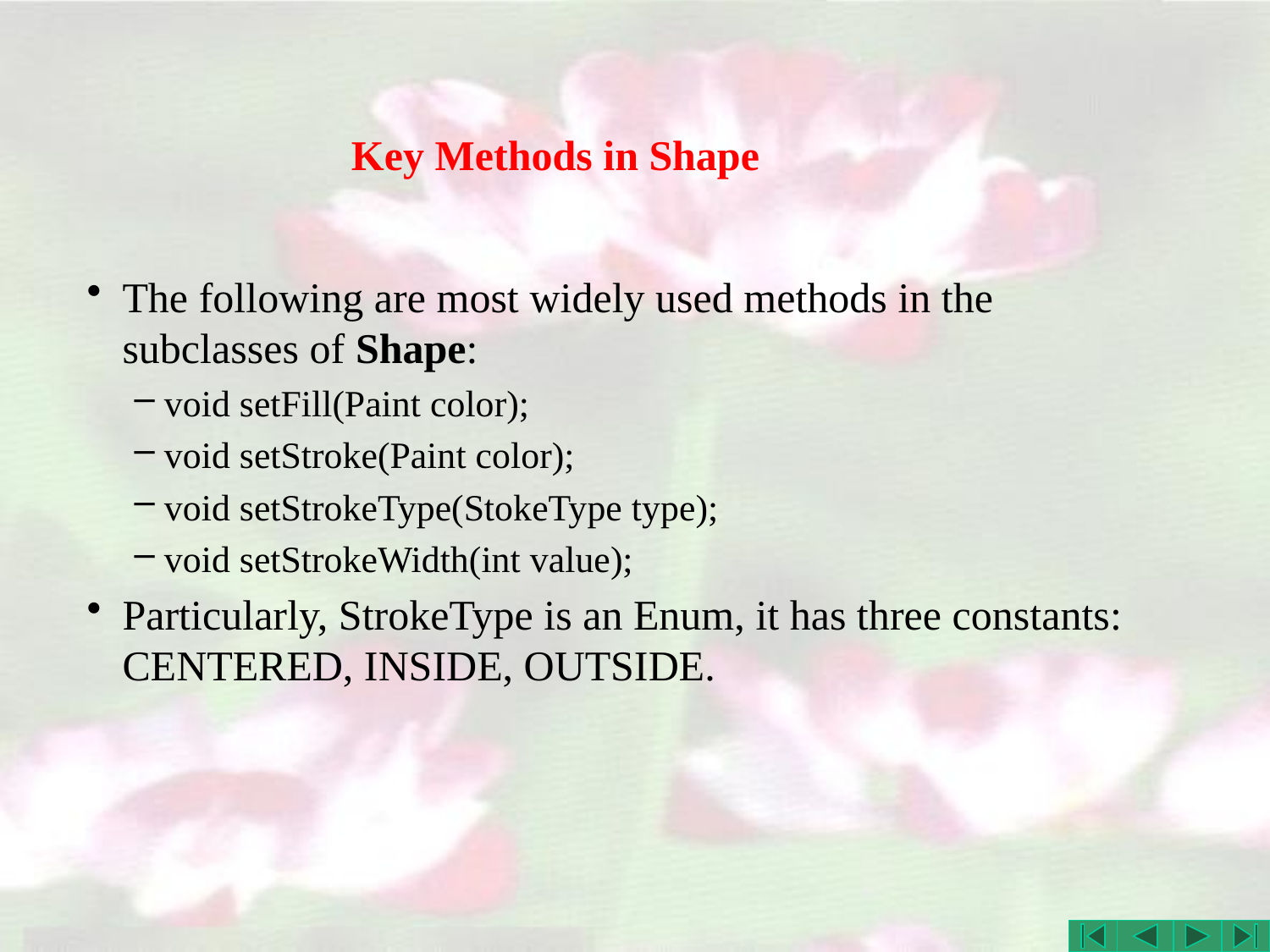

# Key Methods in Shape
The following are most widely used methods in the subclasses of Shape:
void setFill(Paint color);
void setStroke(Paint color);
void setStrokeType(StokeType type);
void setStrokeWidth(int value);
Particularly, StrokeType is an Enum, it has three constants: CENTERED, INSIDE, OUTSIDE.